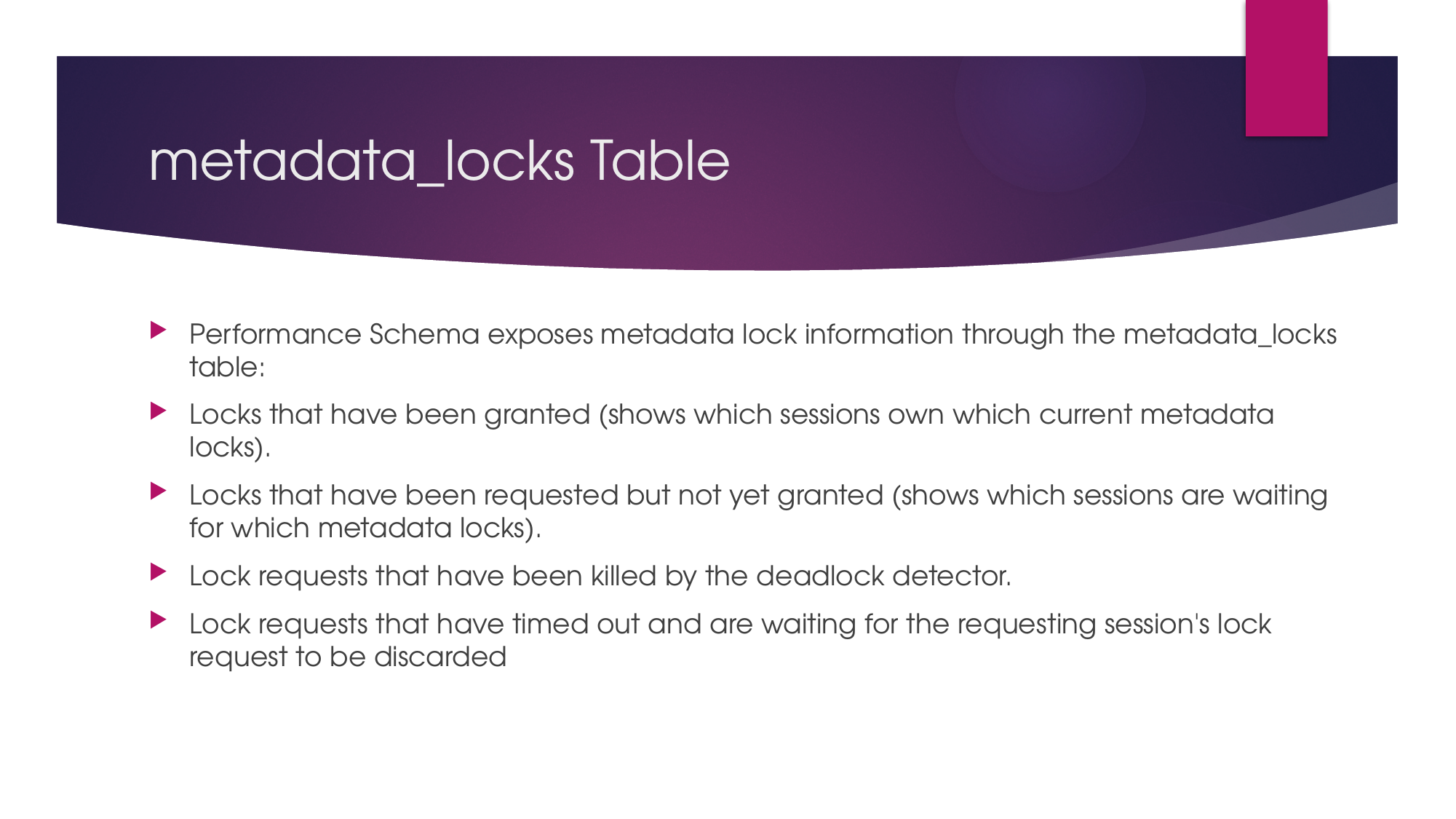

# metadata_locks Table
Performance Schema exposes metadata lock information through the metadata_locks table:
Locks that have been granted (shows which sessions own which current metadata locks).
Locks that have been requested but not yet granted (shows which sessions are waiting for which metadata locks).
Lock requests that have been killed by the deadlock detector.
Lock requests that have timed out and are waiting for the requesting session's lock request to be discarded